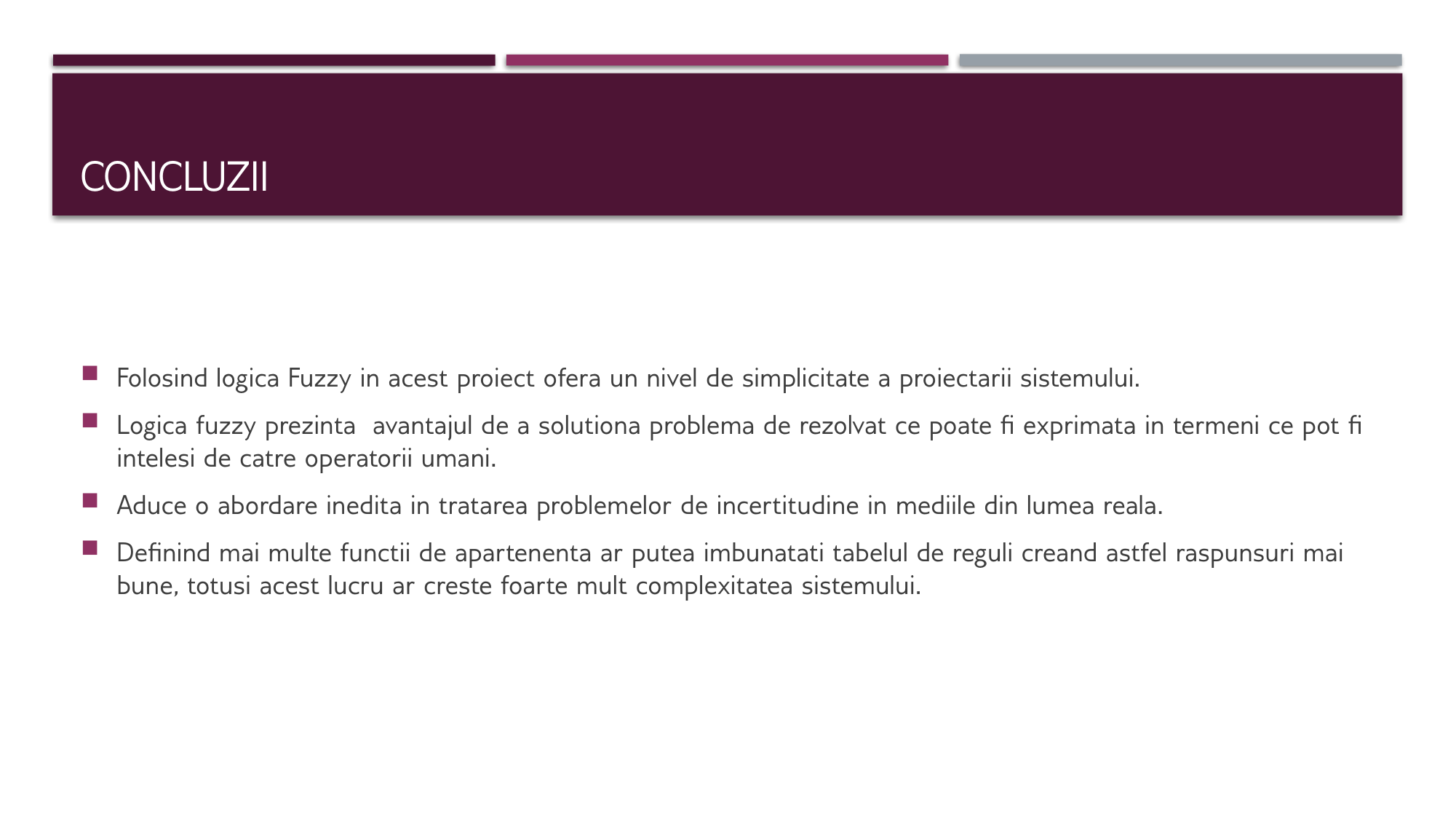

# concluzii
Folosind logica Fuzzy in acest proiect ofera un nivel de simplicitate a proiectarii sistemului.
Logica fuzzy prezinta  avantajul de a solutiona problema de rezolvat ce poate fi exprimata in termeni ce pot fi intelesi de catre operatorii umani.
Aduce o abordare inedita in tratarea problemelor de incertitudine in mediile din lumea reala.
Definind mai multe functii de apartenenta ar putea imbunatati tabelul de reguli creand astfel raspunsuri mai bune, totusi acest lucru ar creste foarte mult complexitatea sistemului.